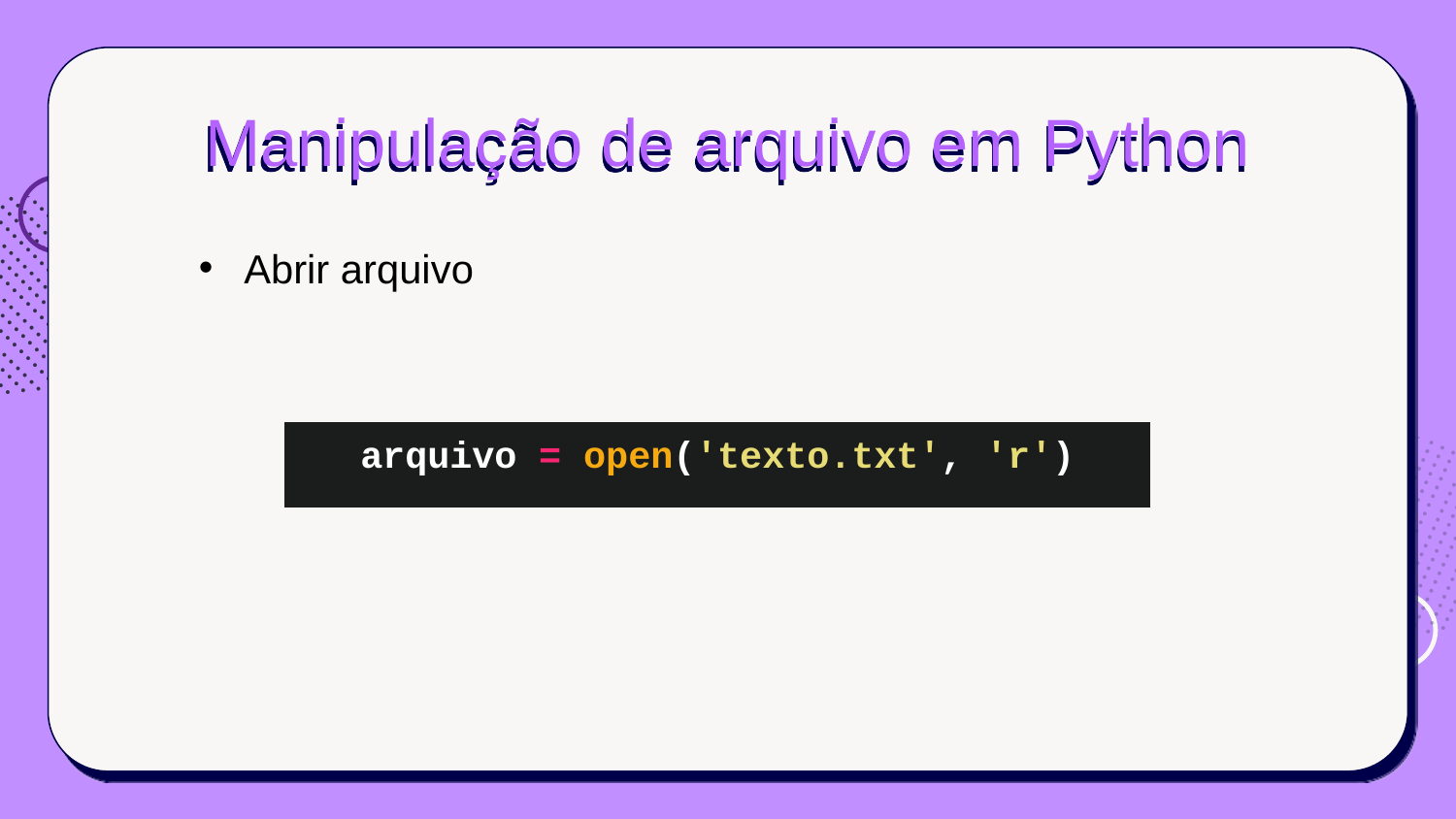

# Manipulação de arquivo em Python
Abrir arquivo
| arquivo = open('texto.txt', 'r') |
| --- |